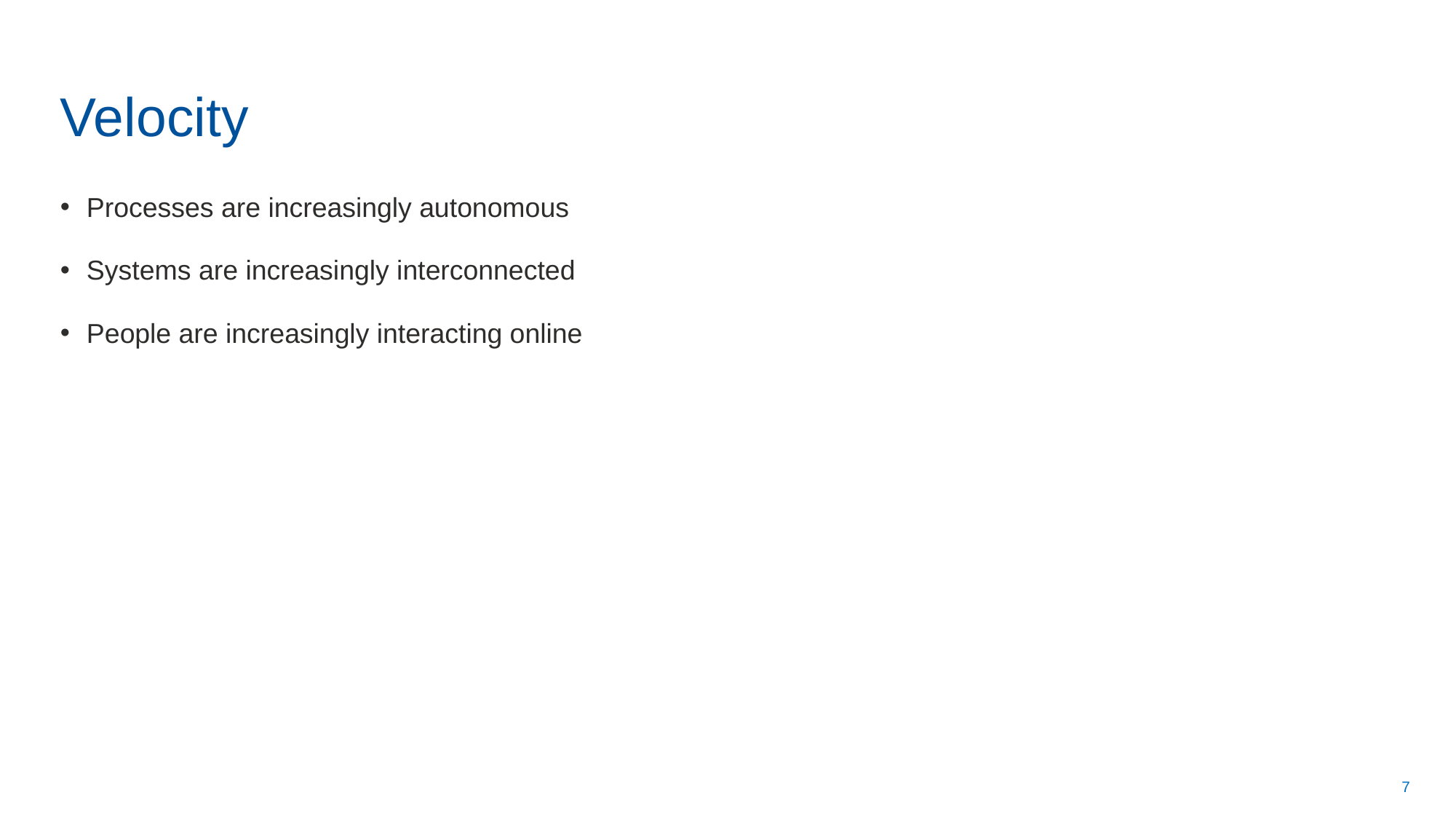

# Velocity
Processes are increasingly autonomous
Systems are increasingly interconnected
People are increasingly interacting online